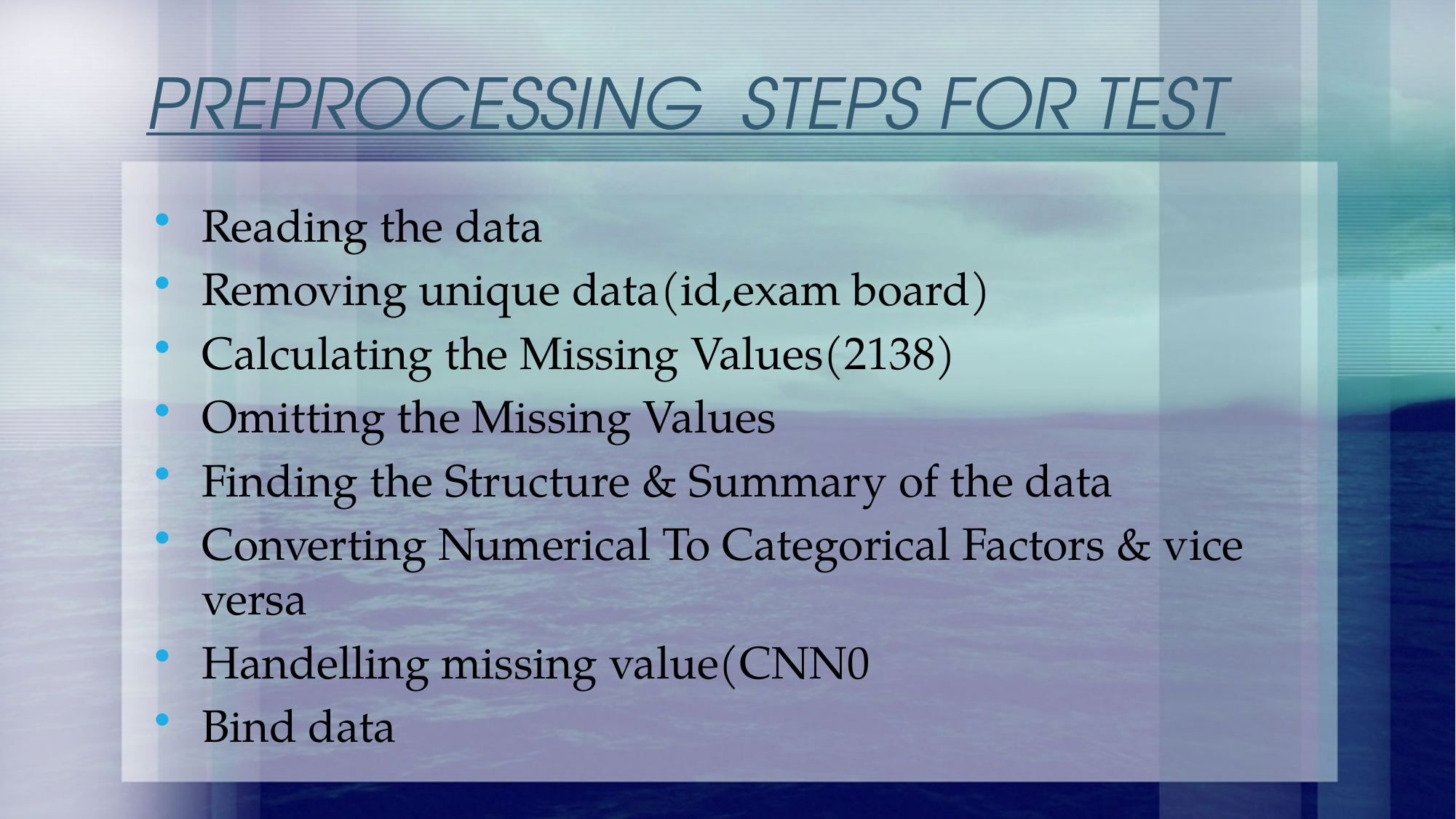

# PREPROCESSING  STEPS FOR TEST
Reading the data
Removing unique data(id,exam board)
Calculating the Missing Values(2138)
Omitting the Missing Values
Finding the Structure & Summary of the data
Converting Numerical To Categorical Factors & vice versa
Handelling missing value(CNN0
Bind data